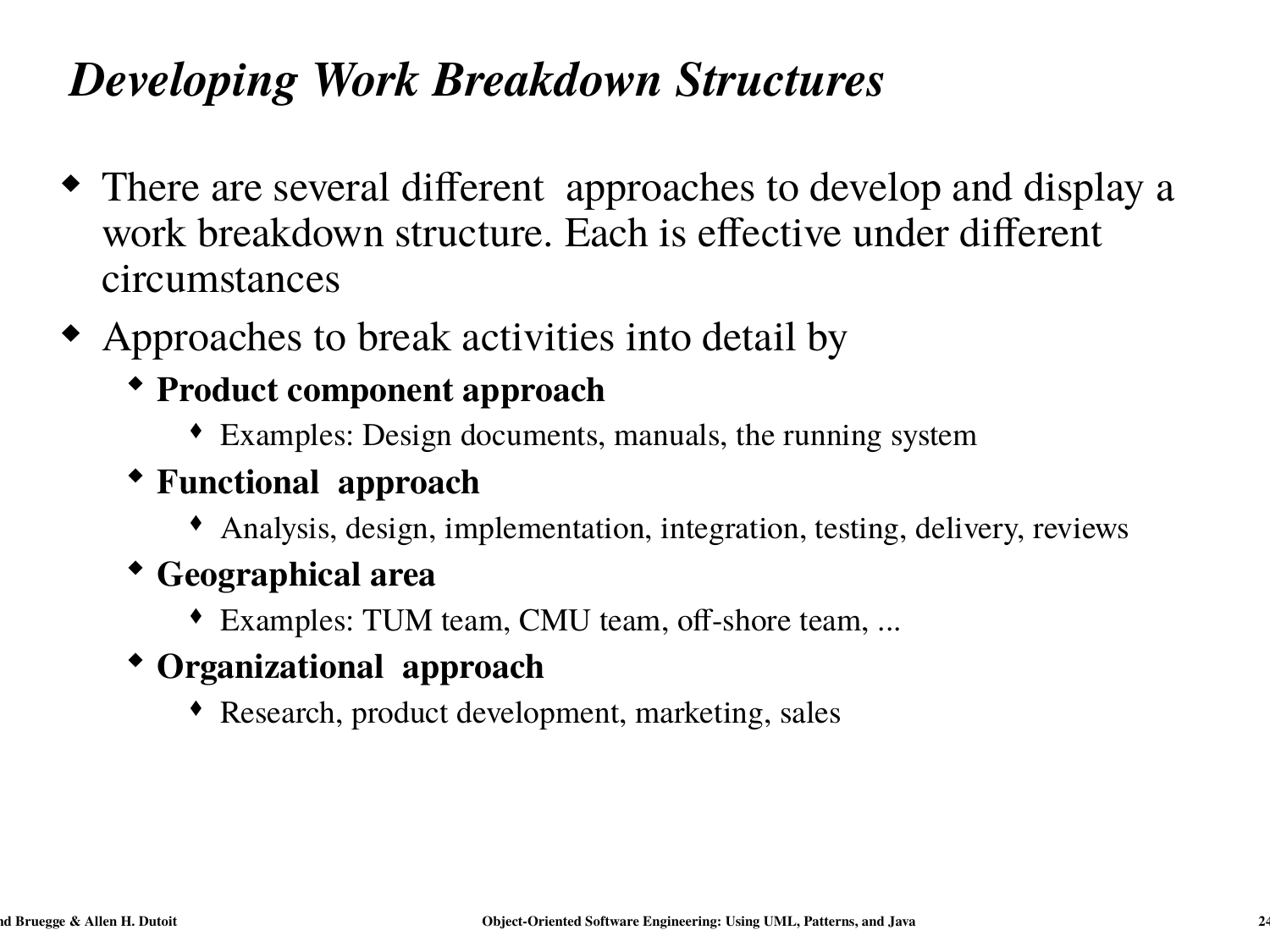

# Developing Work Breakdown Structures
There are several different  approaches to develop and display a work breakdown structure. Each is effective under different circumstances
Approaches to break activities into detail by
Product component approach
Examples: Design documents, manuals, the running system
Functional  approach
Analysis, design, implementation, integration, testing, delivery, reviews
Geographical area
Examples: TUM team, CMU team, off-shore team, ...
Organizational  approach
Research, product development, marketing, sales